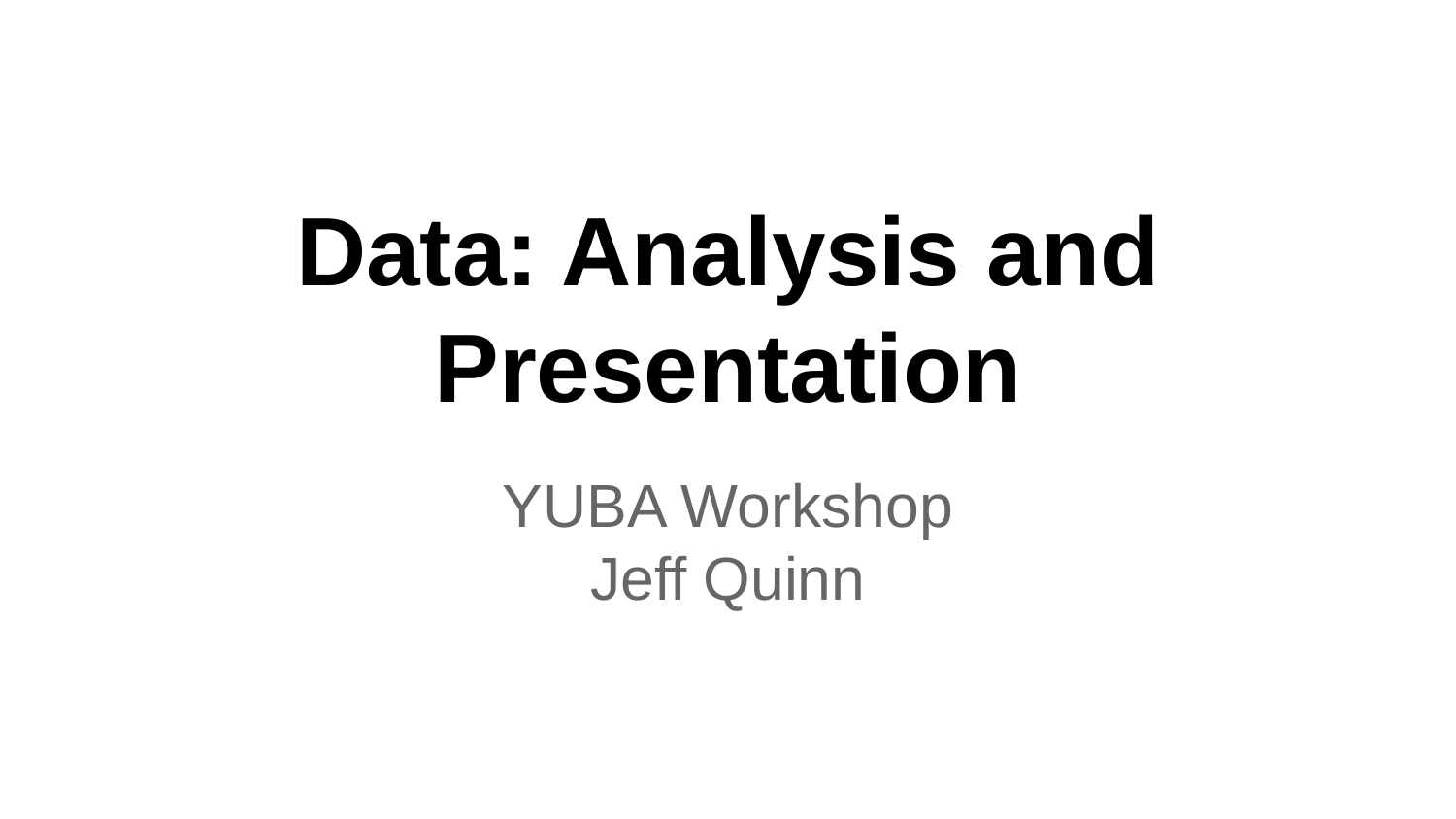

# Data: Analysis and Presentation
YUBA Workshop
Jeff Quinn